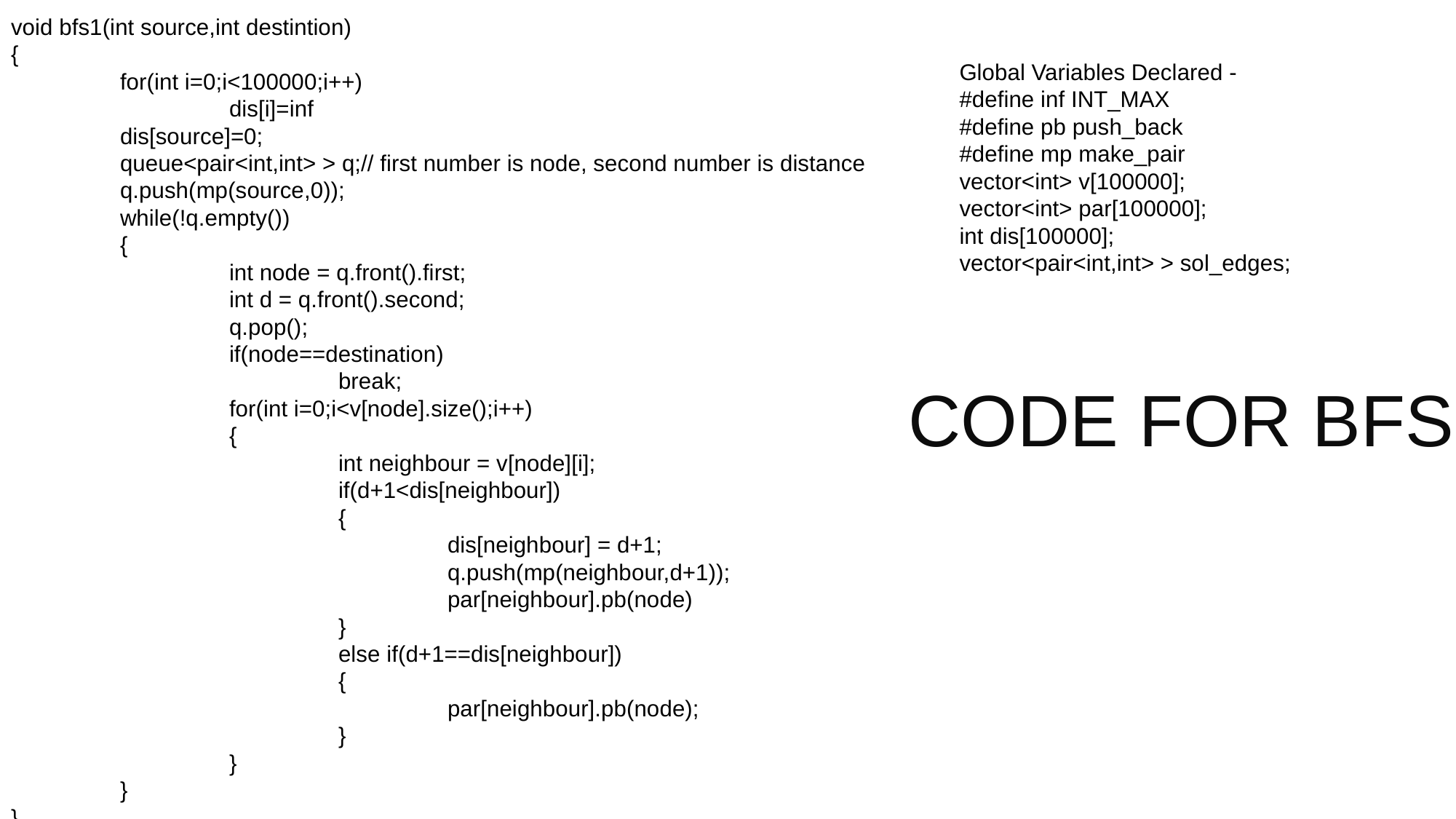

void bfs1(int source,int destintion)
{
	for(int i=0;i<100000;i++)
		dis[i]=inf
	dis[source]=0;
	queue<pair<int,int> > q;// first number is node, second number is distance
	q.push(mp(source,0));
	while(!q.empty())
	{
		int node = q.front().first;
		int d = q.front().second;
		q.pop();
		if(node==destination)
			break;
		for(int i=0;i<v[node].size();i++)
		{
			int neighbour = v[node][i];
			if(d+1<dis[neighbour])
			{
				dis[neighbour] = d+1;
				q.push(mp(neighbour,d+1));
				par[neighbour].pb(node)
			}
			else if(d+1==dis[neighbour])
			{
				par[neighbour].pb(node);
			}
		}
	}
}
Global Variables Declared -
#define inf INT_MAX
#define pb push_back
#define mp make_pair
vector<int> v[100000];
vector<int> par[100000];
int dis[100000];
vector<pair<int,int> > sol_edges;

CODE FOR BFS - 1